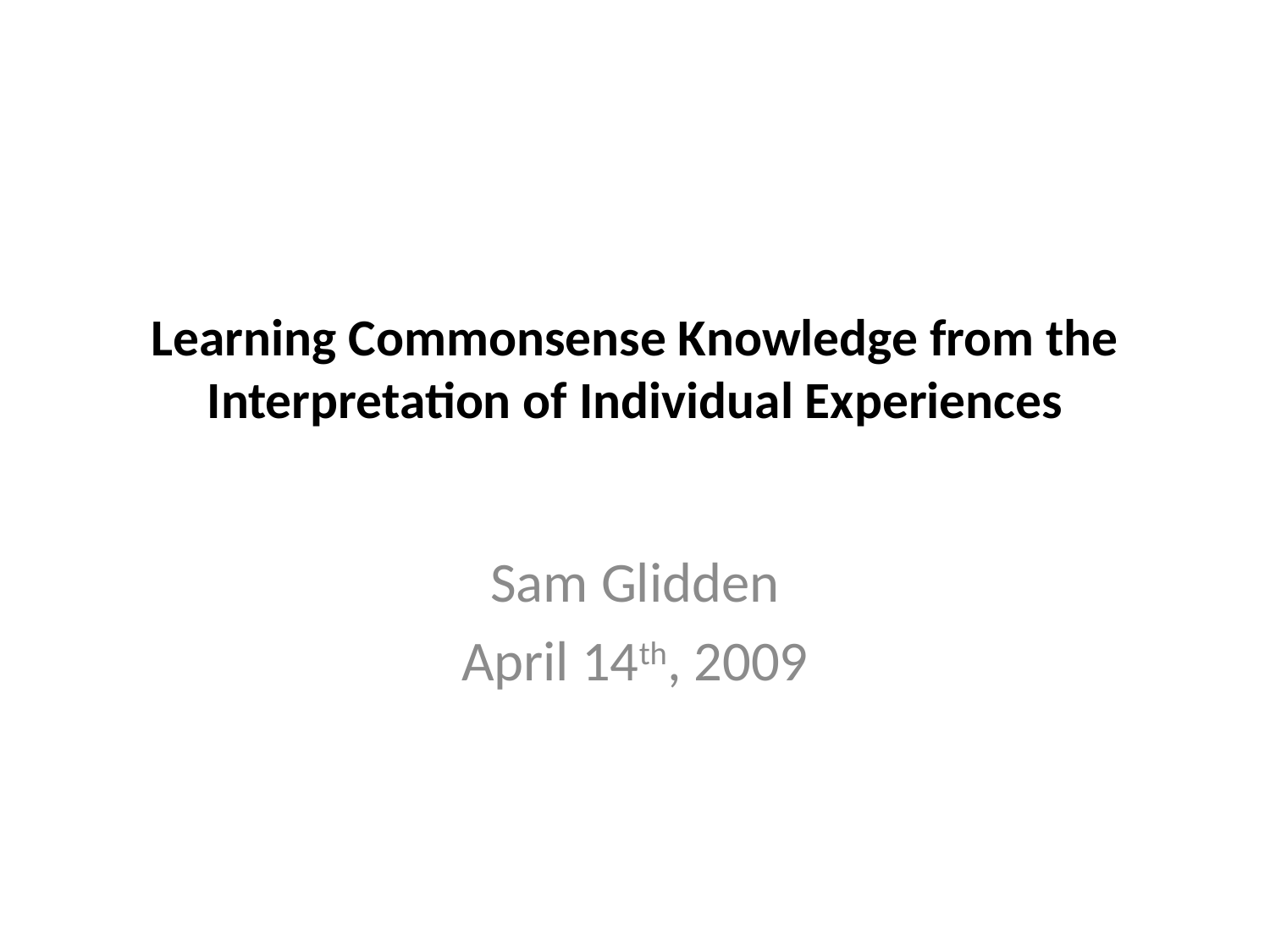

# Learning Commonsense Knowledge from the Interpretation of Individual Experiences
Sam Glidden
April 14th, 2009